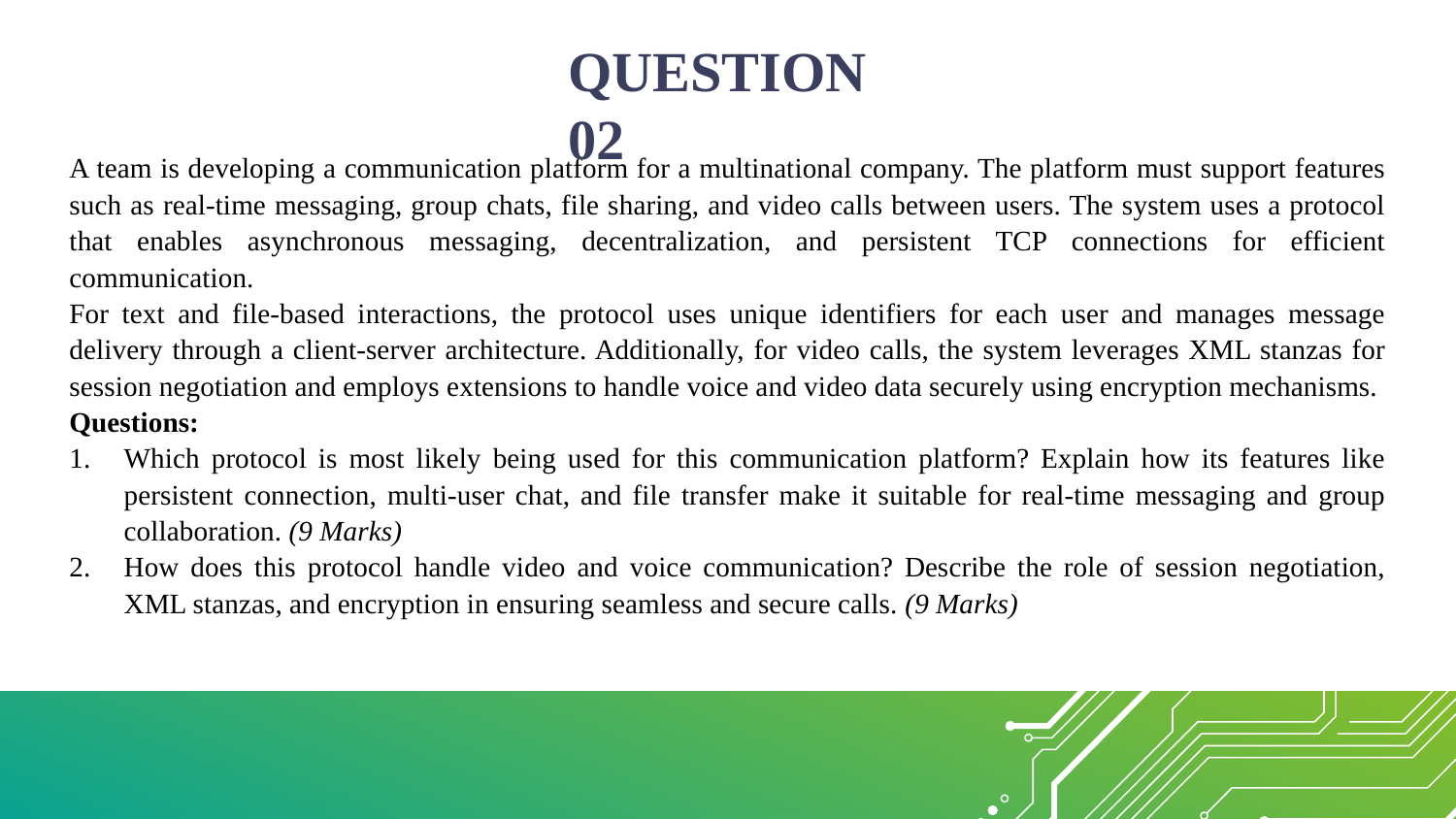

# QUESTION 02
A team is developing a communication platform for a multinational company. The platform must support features such as real-time messaging, group chats, file sharing, and video calls between users. The system uses a protocol that enables asynchronous messaging, decentralization, and persistent TCP connections for efficient communication.
For text and file-based interactions, the protocol uses unique identifiers for each user and manages message delivery through a client-server architecture. Additionally, for video calls, the system leverages XML stanzas for session negotiation and employs extensions to handle voice and video data securely using encryption mechanisms.
Questions:
Which protocol is most likely being used for this communication platform? Explain how its features like persistent connection, multi-user chat, and file transfer make it suitable for real-time messaging and group collaboration. (9 Marks)
How does this protocol handle video and voice communication? Describe the role of session negotiation, XML stanzas, and encryption in ensuring seamless and secure calls. (9 Marks)